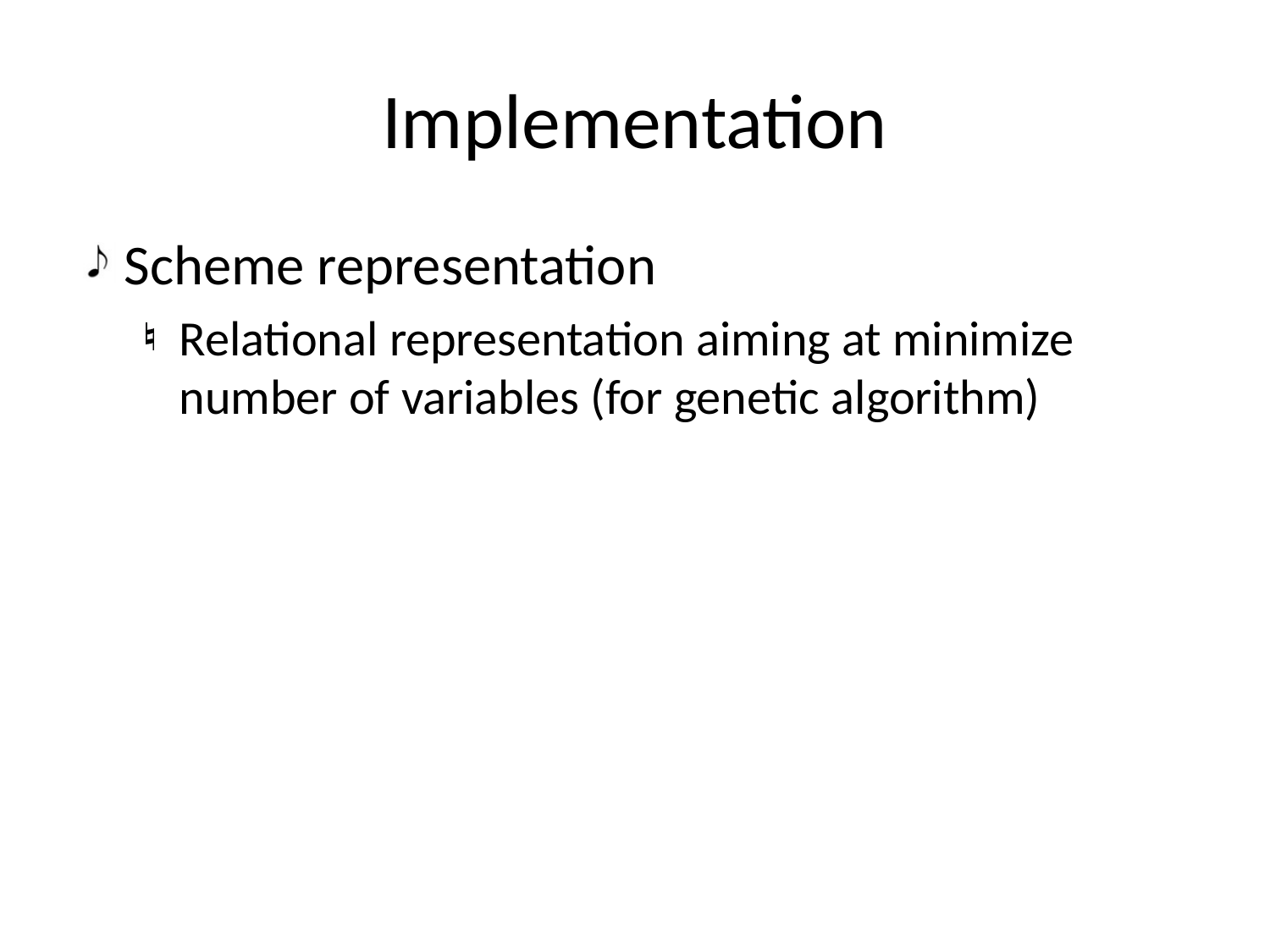

# Implementation
Scheme representation
Relational representation aiming at minimize number of variables (for genetic algorithm)